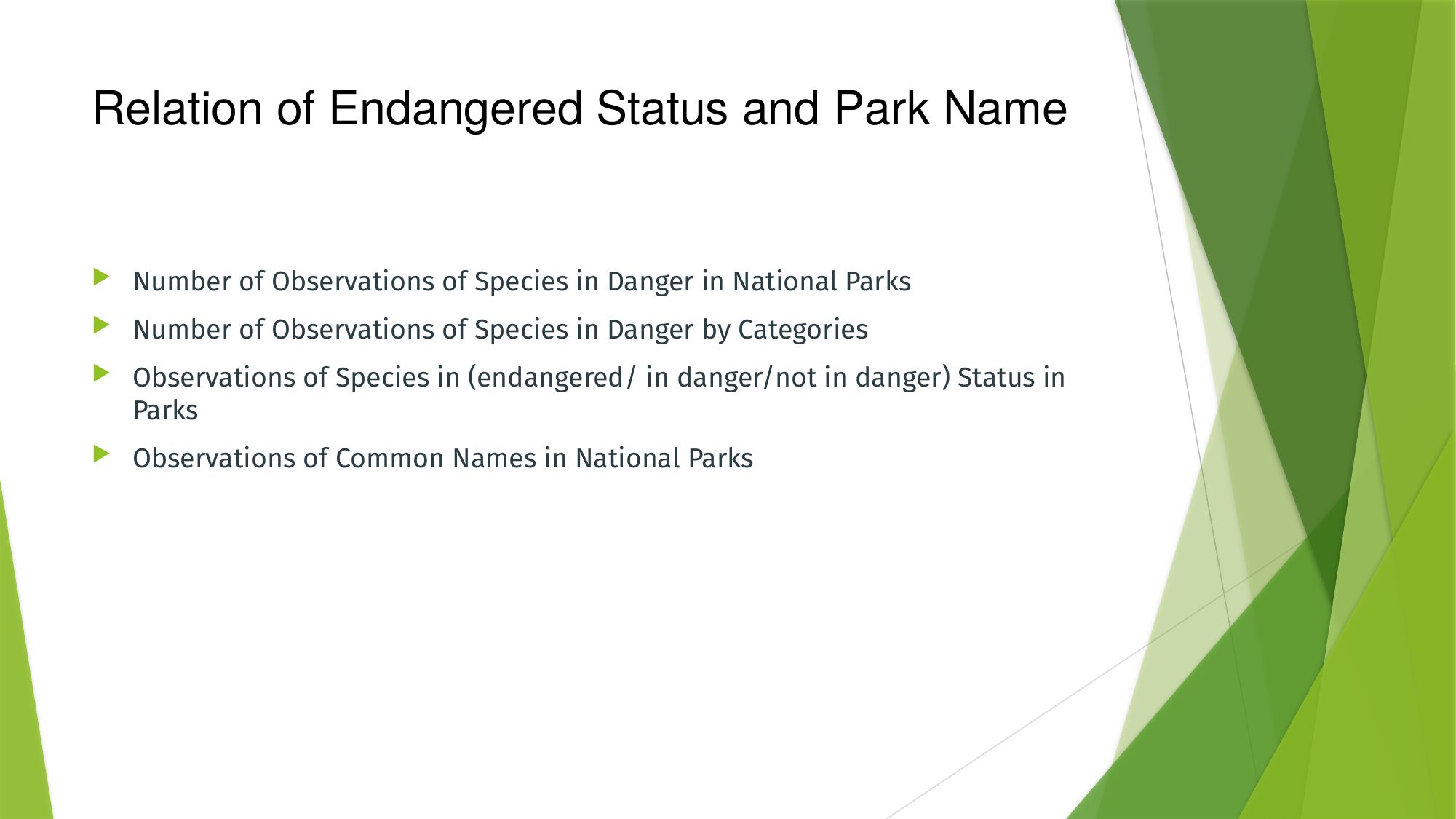

# Relation of Endangered Status and Park Name
Number of Observations of Species in Danger in National Parks
Number of Observations of Species in Danger by Categories
Observations of Species in (endangered/ in danger/not in danger) Status in Parks
Observations of Common Names in National Parks